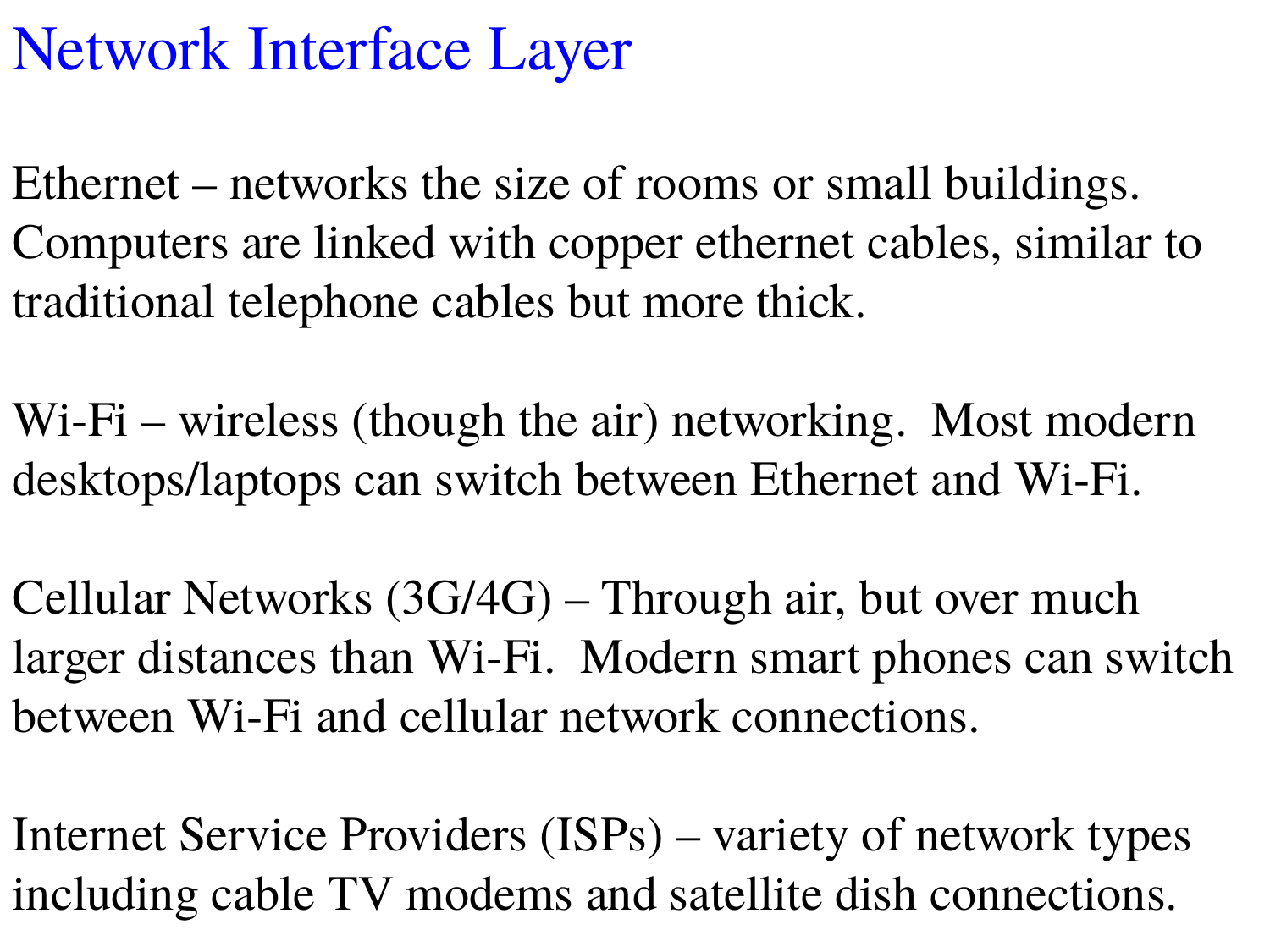

Network Interface Layer

Ethernet – networks the size of rooms or small buildings.  Computers are linked with copper ethernet cables, similar to traditional telephone cables but more thick.

Wi-Fi – wireless (though the air) networking.  Most modern desktops/laptops can switch between Ethernet and Wi-Fi.

Cellular Networks (3G/4G) – Through air, but over much larger distances than Wi-Fi.  Modern smart phones can switch between Wi-Fi and cellular network connections.

Internet Service Providers (ISPs) – variety of network types including cable TV modems and satellite dish connections.